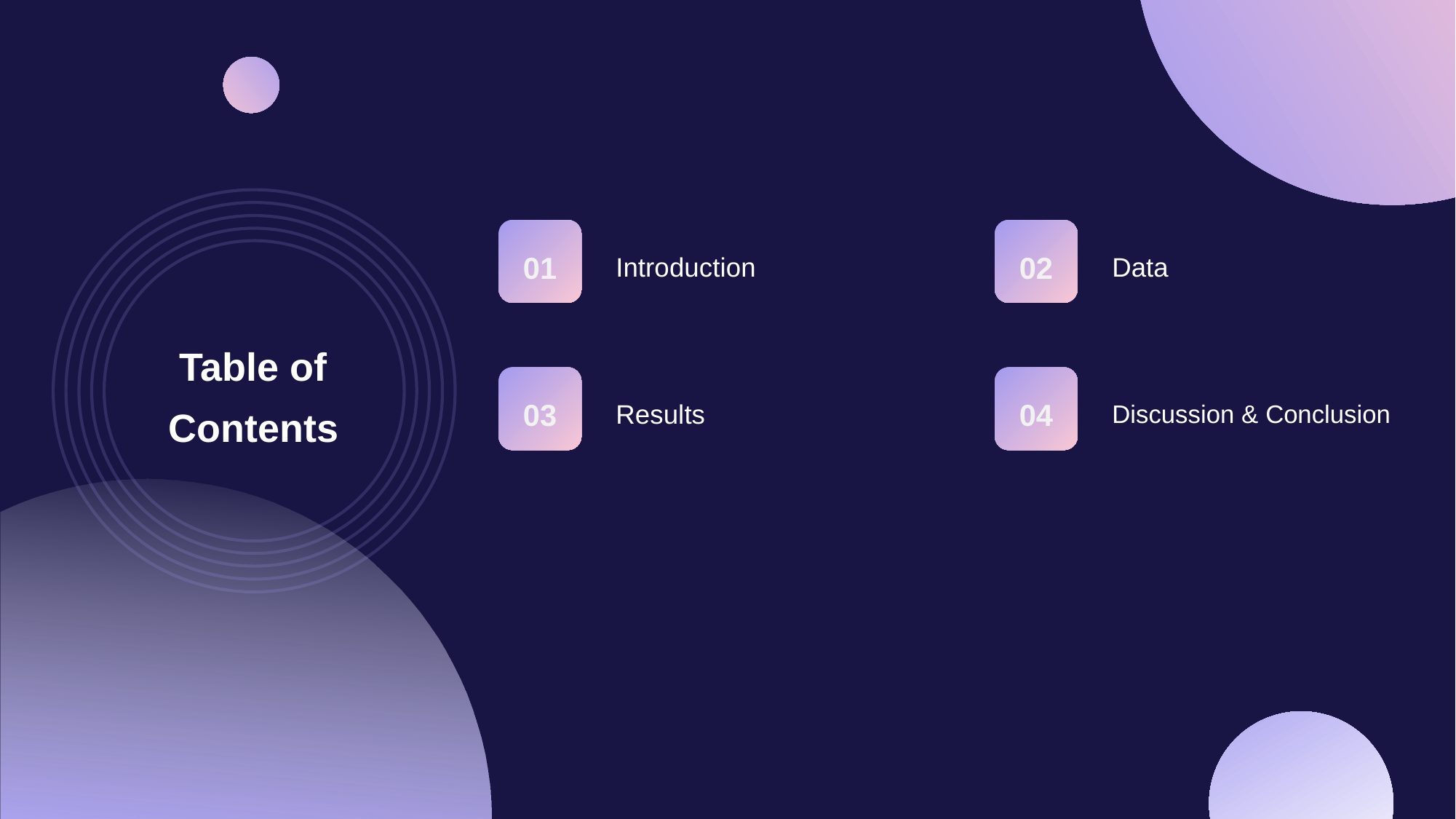

01
02
Introduction
Data
Table of Contents
03
04
Results
Discussion & Conclusion